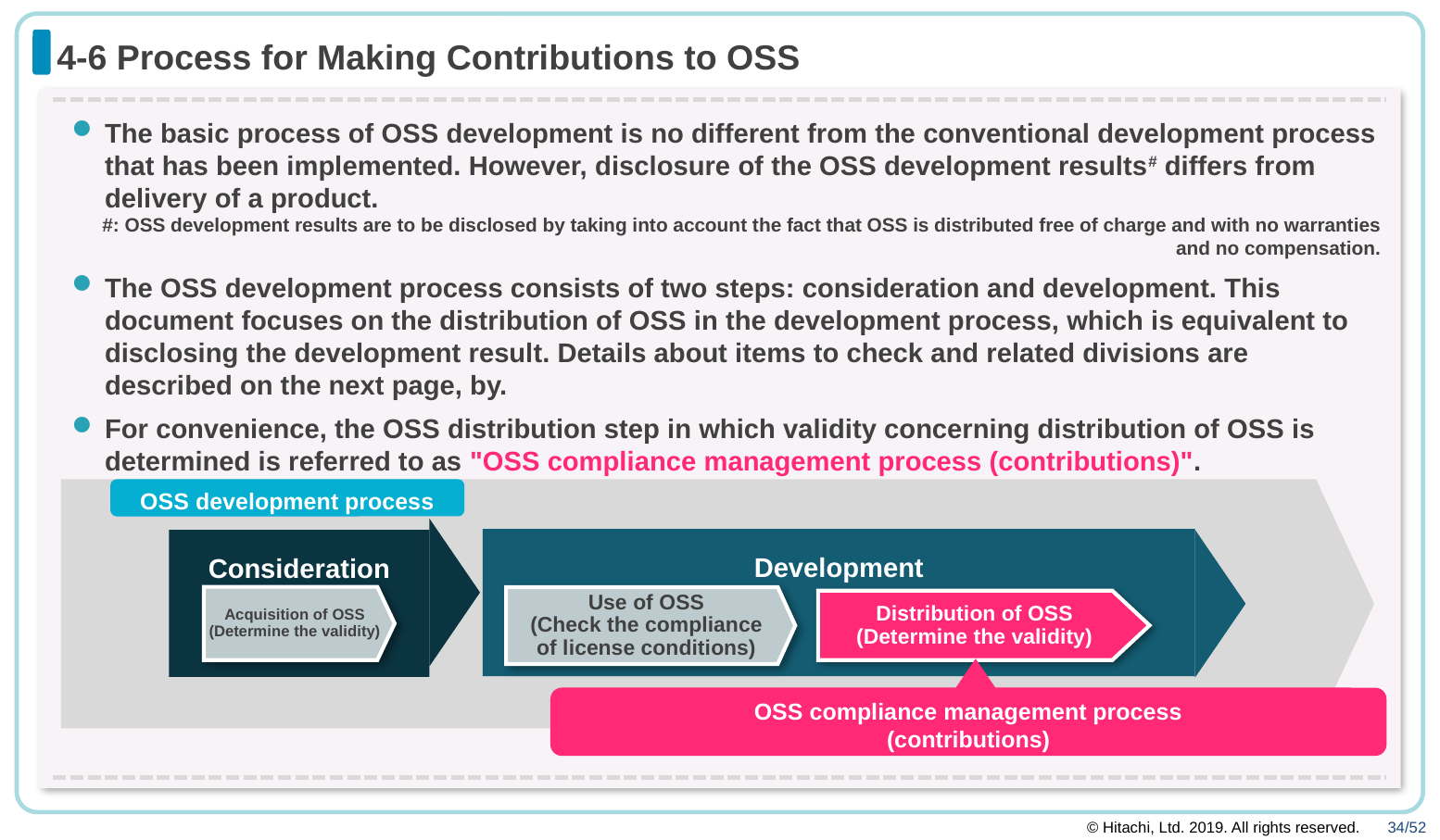

# 4-6 Process for Making Contributions to OSS

The basic process of OSS development is no different from the conventional development process that has been implemented. However, disclosure of the OSS development results# differs from delivery of a product.
#: OSS development results are to be disclosed by taking into account the fact that OSS is distributed free of charge and with no warranties and no compensation.
The OSS development process consists of two steps: consideration and development. This document focuses on the distribution of OSS in the development process, which is equivalent to disclosing the development result. Details about items to check and related divisions are described on the next page, by.
For convenience, the OSS distribution step in which validity concerning distribution of OSS is determined is referred to as "OSS compliance management process (contributions)".

OSS development process
Development
Consideration

Acquisition of OSS
(Determine the validity)
Use of OSS
(Check the compliance of license conditions)
Distribution of OSS
(Determine the validity)

OSS compliance management process
(contributions)